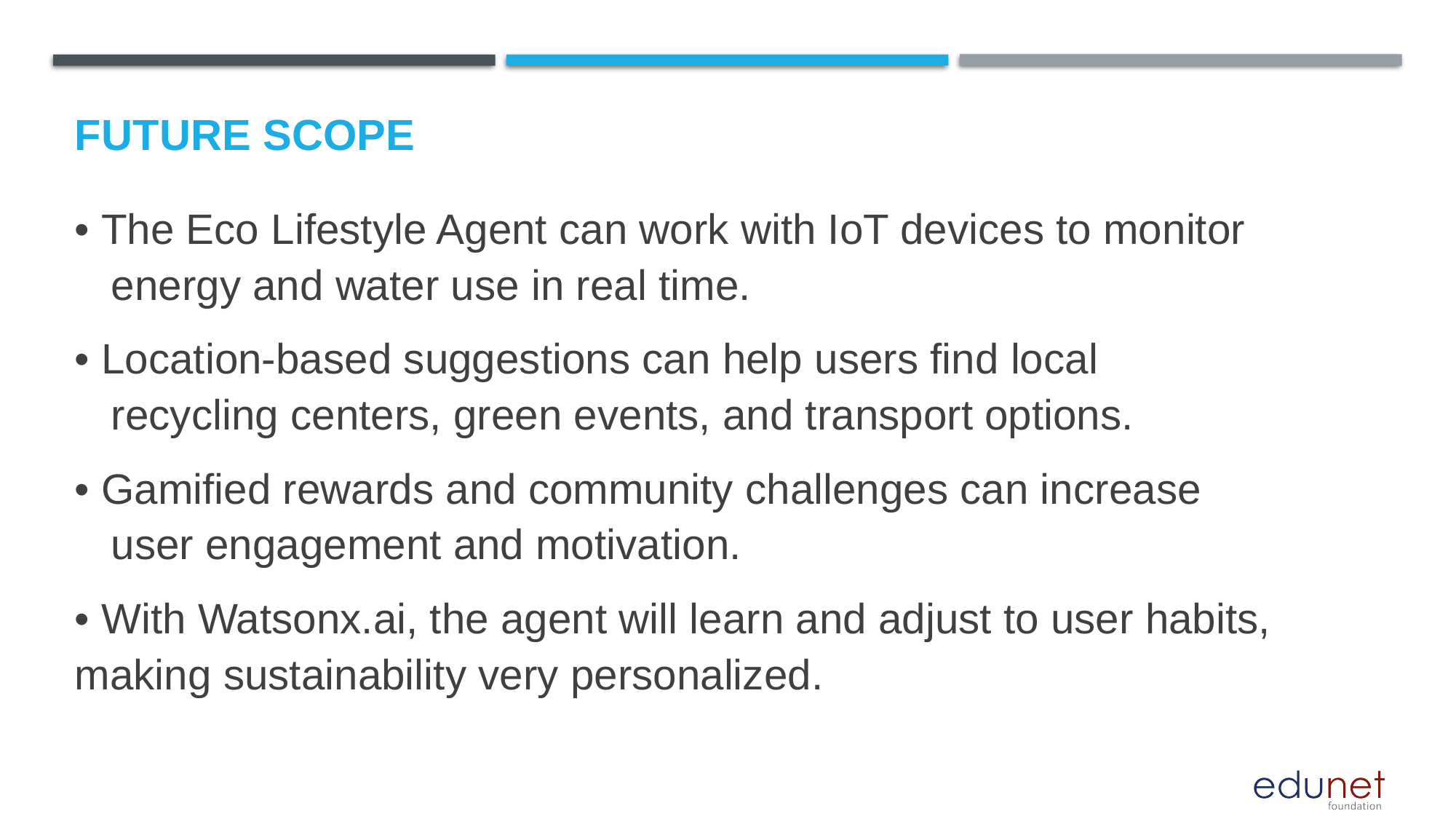

Future scope
• The Eco Lifestyle Agent can work with IoT devices to monitor energy and water use in real time.
• Location-based suggestions can help users find local recycling centers, green events, and transport options.
• Gamified rewards and community challenges can increase user engagement and motivation.
• With Watsonx.ai, the agent will learn and adjust to user habits, making sustainability very personalized.